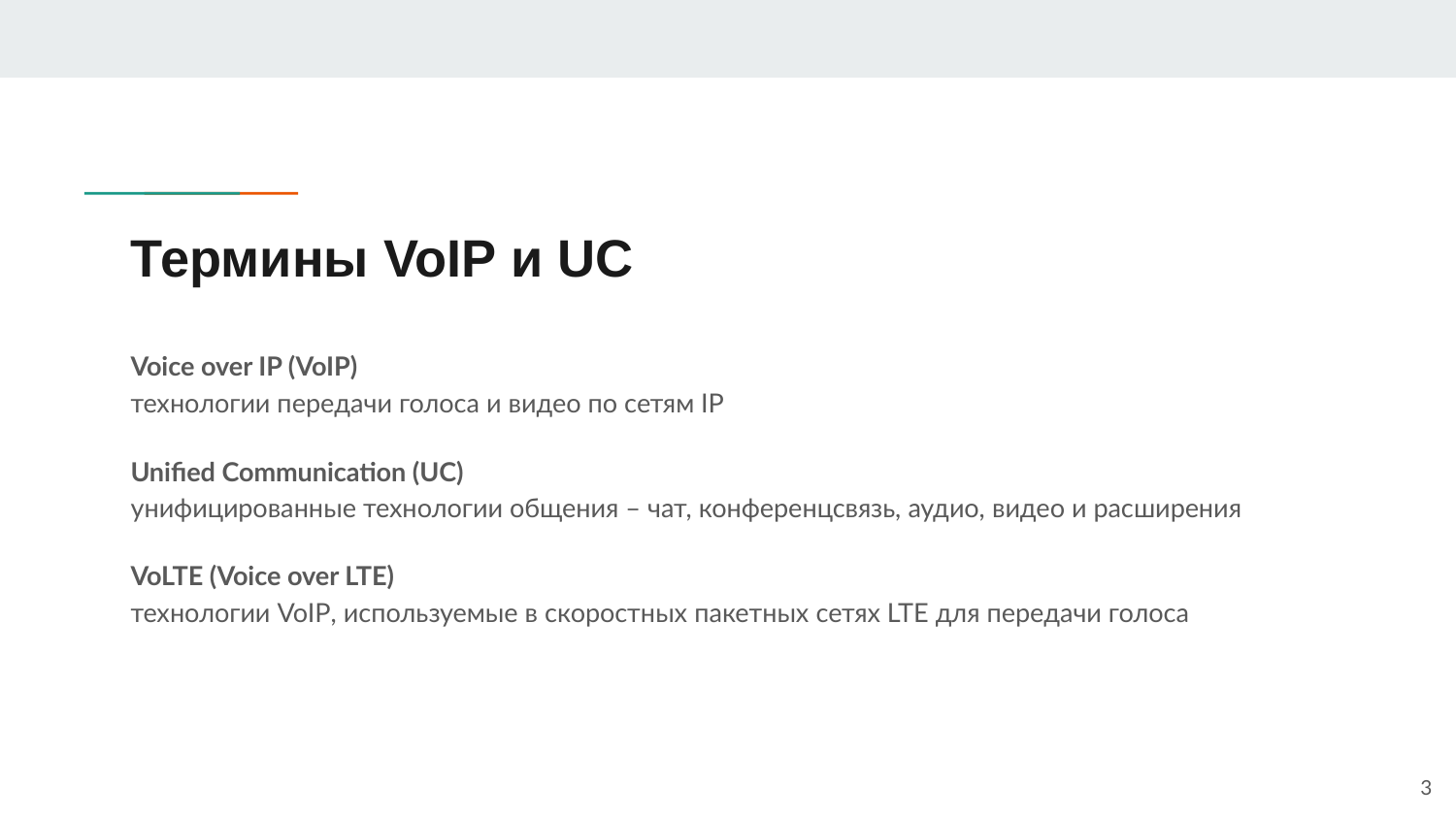

# Термины VoIP и UC
Voice over IP (VoIP)
технологии передачи голоса и видео по сетям IP
Unified Communication (UC)
унифицированные технологии общения – чат, конференцсвязь, аудио, видео и расширения
VoLTE (Voice over LTE)
технологии VoIP, используемые в скоростных пакетных сетях LTE для передачи голоса
3